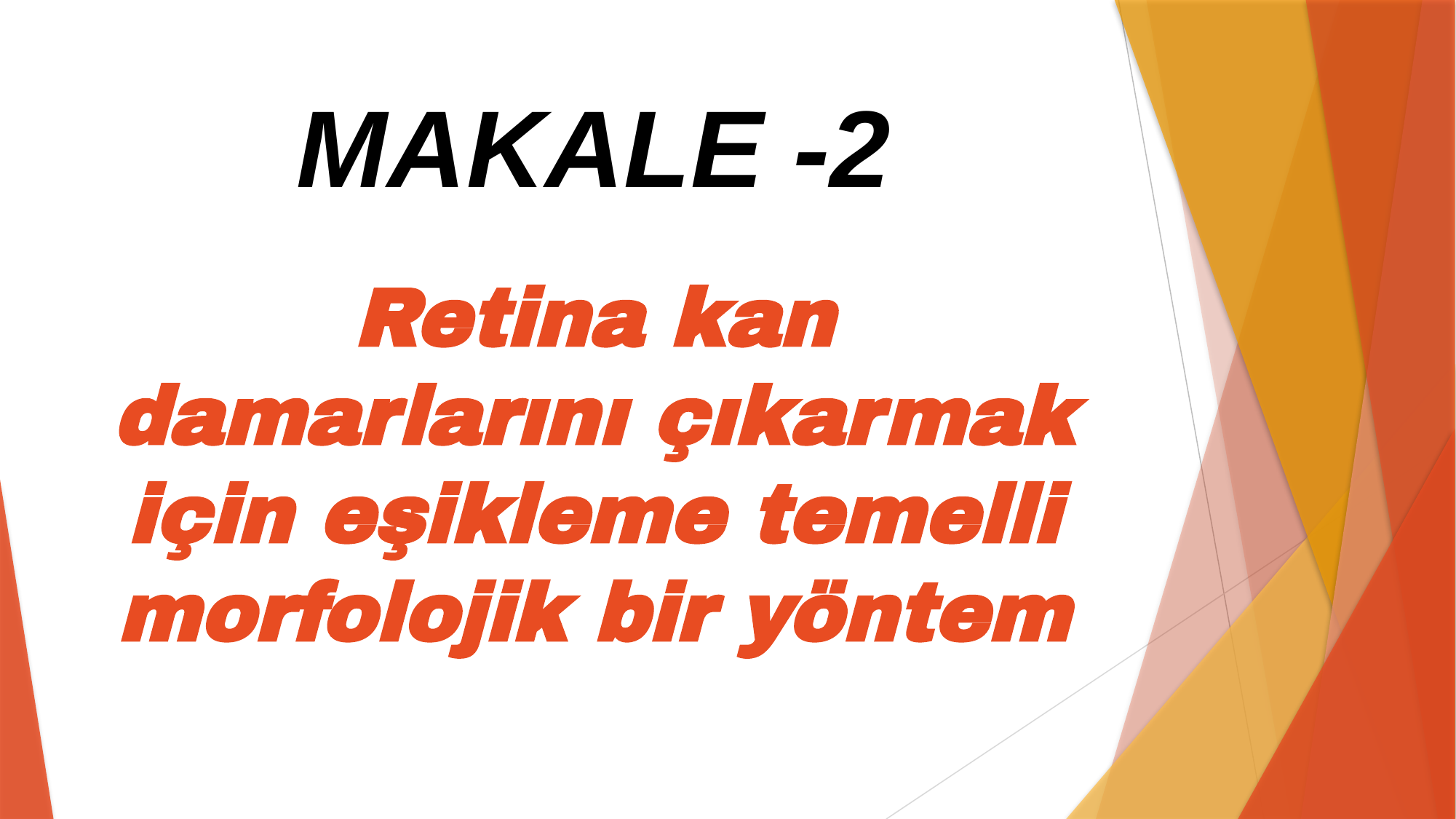

# MAKALE -2
Retina kan damarlarını çıkarmak için eşikleme temelli morfolojik bir yöntem